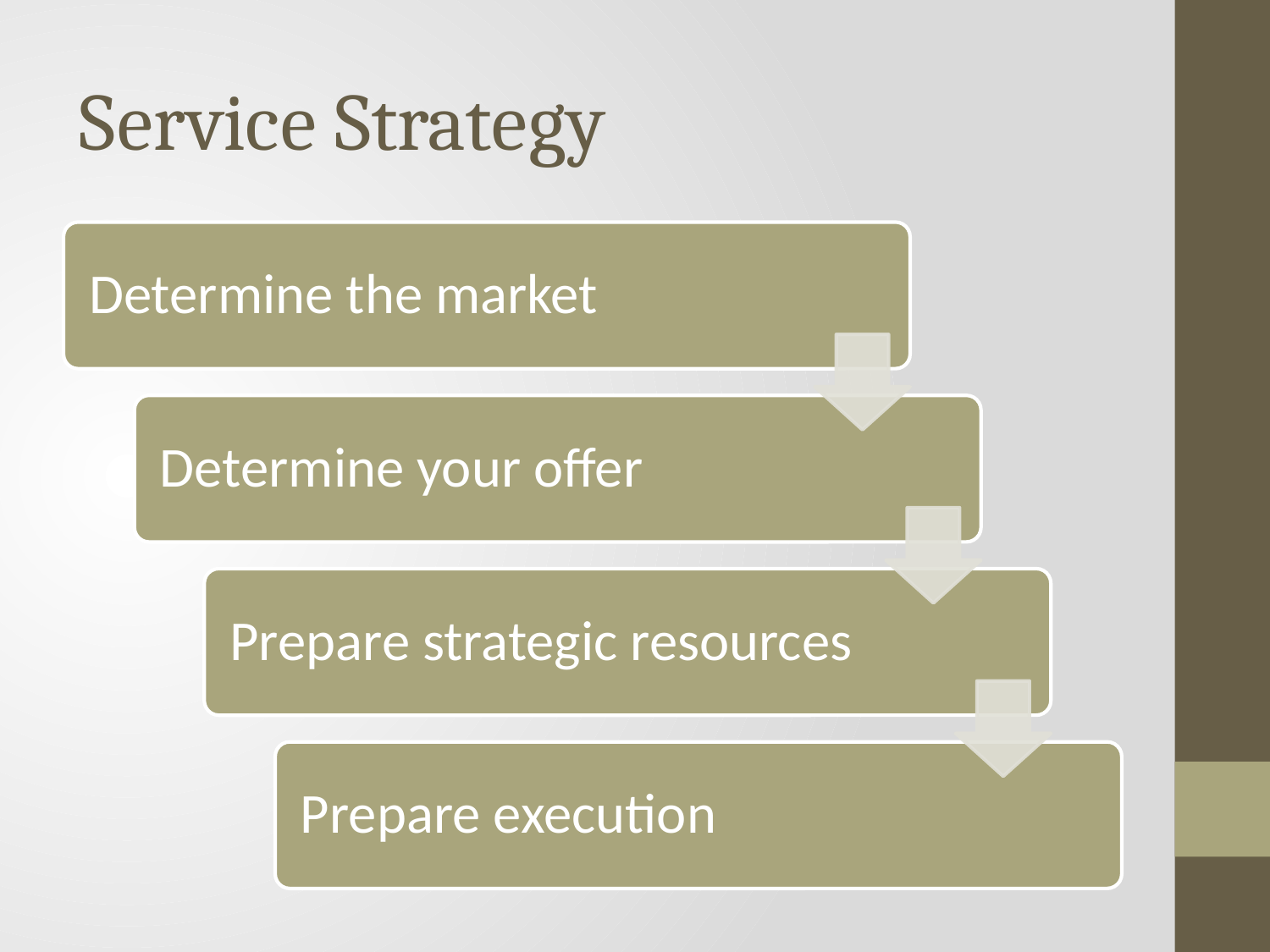

# Service Strategy
Determine the market
Determine your offer
Prepare strategic resources
Prepare execution